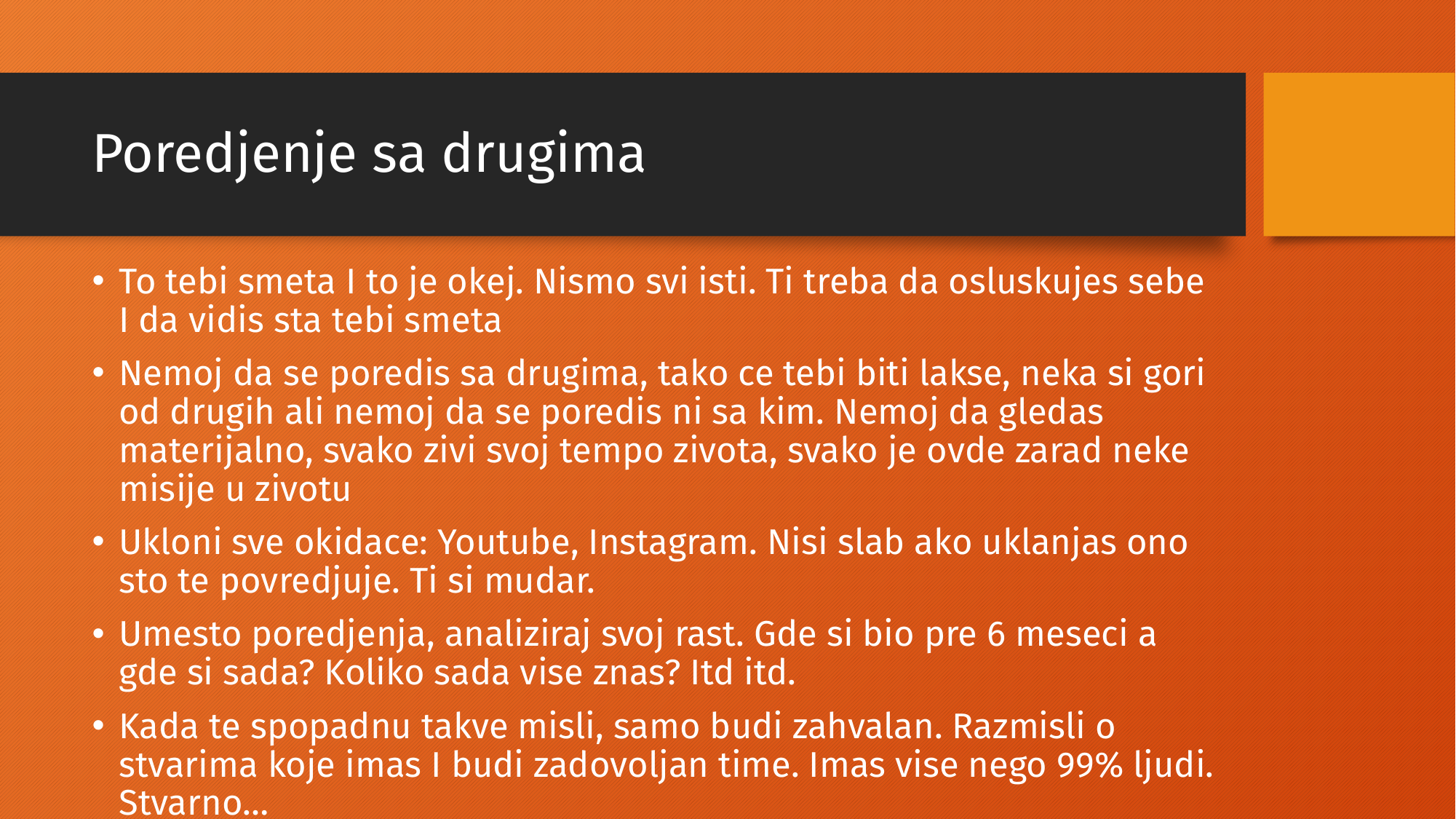

# Poredjenje sa drugima
To tebi smeta I to je okej. Nismo svi isti. Ti treba da osluskujes sebe I da vidis sta tebi smeta
Nemoj da se poredis sa drugima, tako ce tebi biti lakse, neka si gori od drugih ali nemoj da se poredis ni sa kim. Nemoj da gledas materijalno, svako zivi svoj tempo zivota, svako je ovde zarad neke misije u zivotu
Ukloni sve okidace: Youtube, Instagram. Nisi slab ako uklanjas ono sto te povredjuje. Ti si mudar.
Umesto poredjenja, analiziraj svoj rast. Gde si bio pre 6 meseci a gde si sada? Koliko sada vise znas? Itd itd.
Kada te spopadnu takve misli, samo budi zahvalan. Razmisli o stvarima koje imas I budi zadovoljan time. Imas vise nego 99% ljudi. Stvarno…